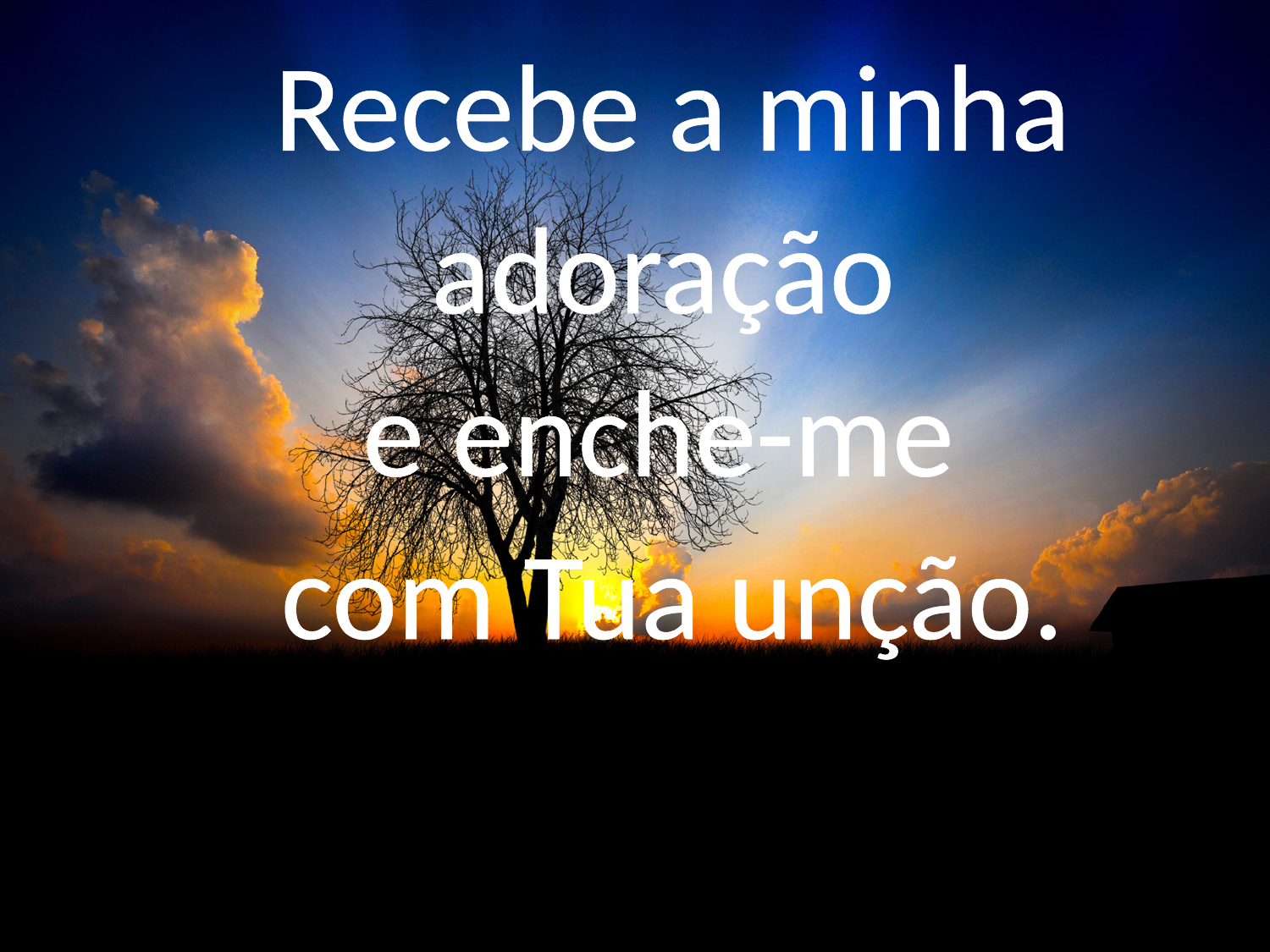

Recebe a minha adoração
e enche-me
com Tua unção.